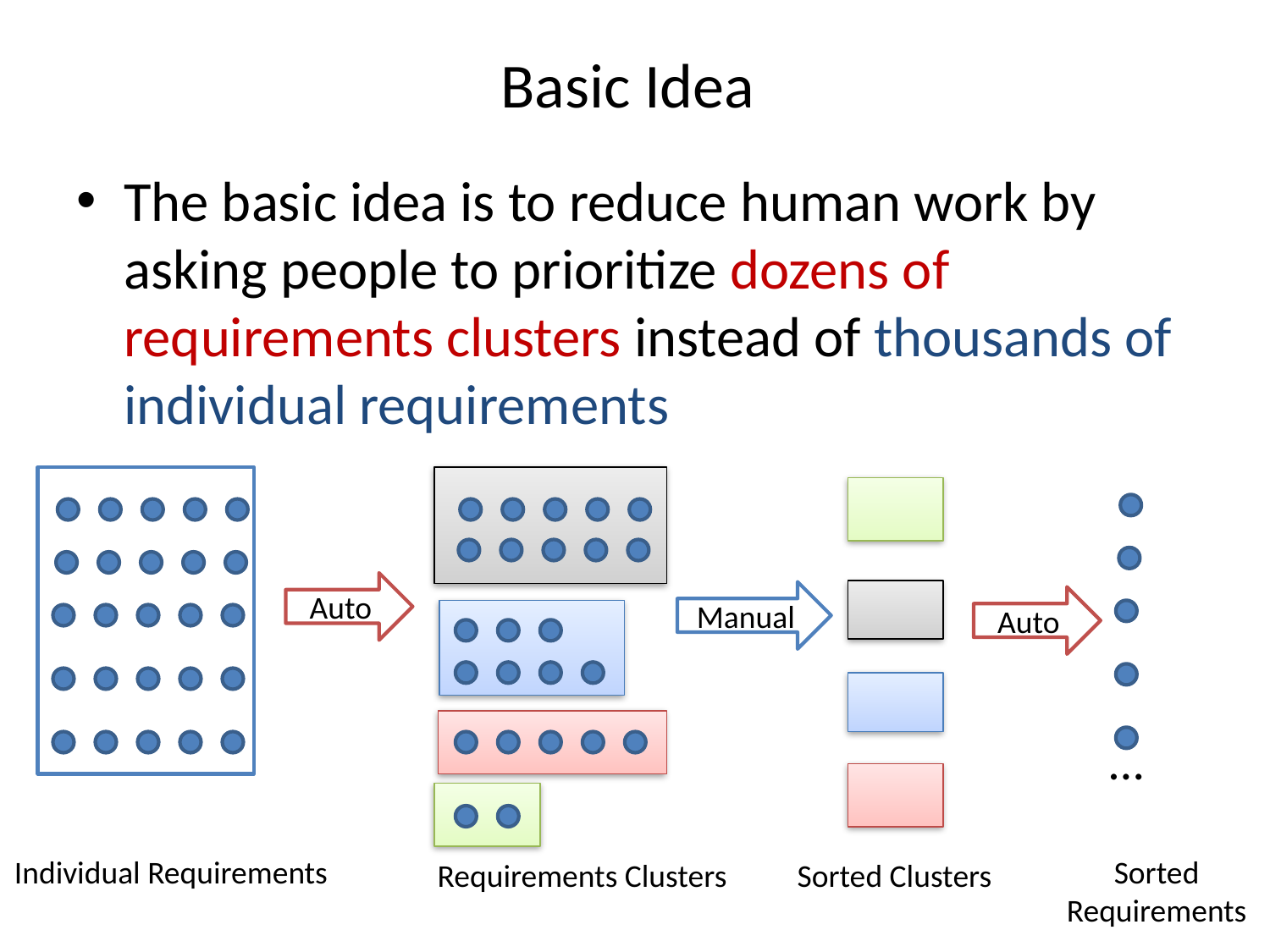

# Basic Idea
The basic idea is to reduce human work by asking people to prioritize dozens of requirements clusters instead of thousands of individual requirements

Auto

Manual
Auto

…

Individual Requirements
Sorted Requirements
Requirements Clusters
Sorted Clusters